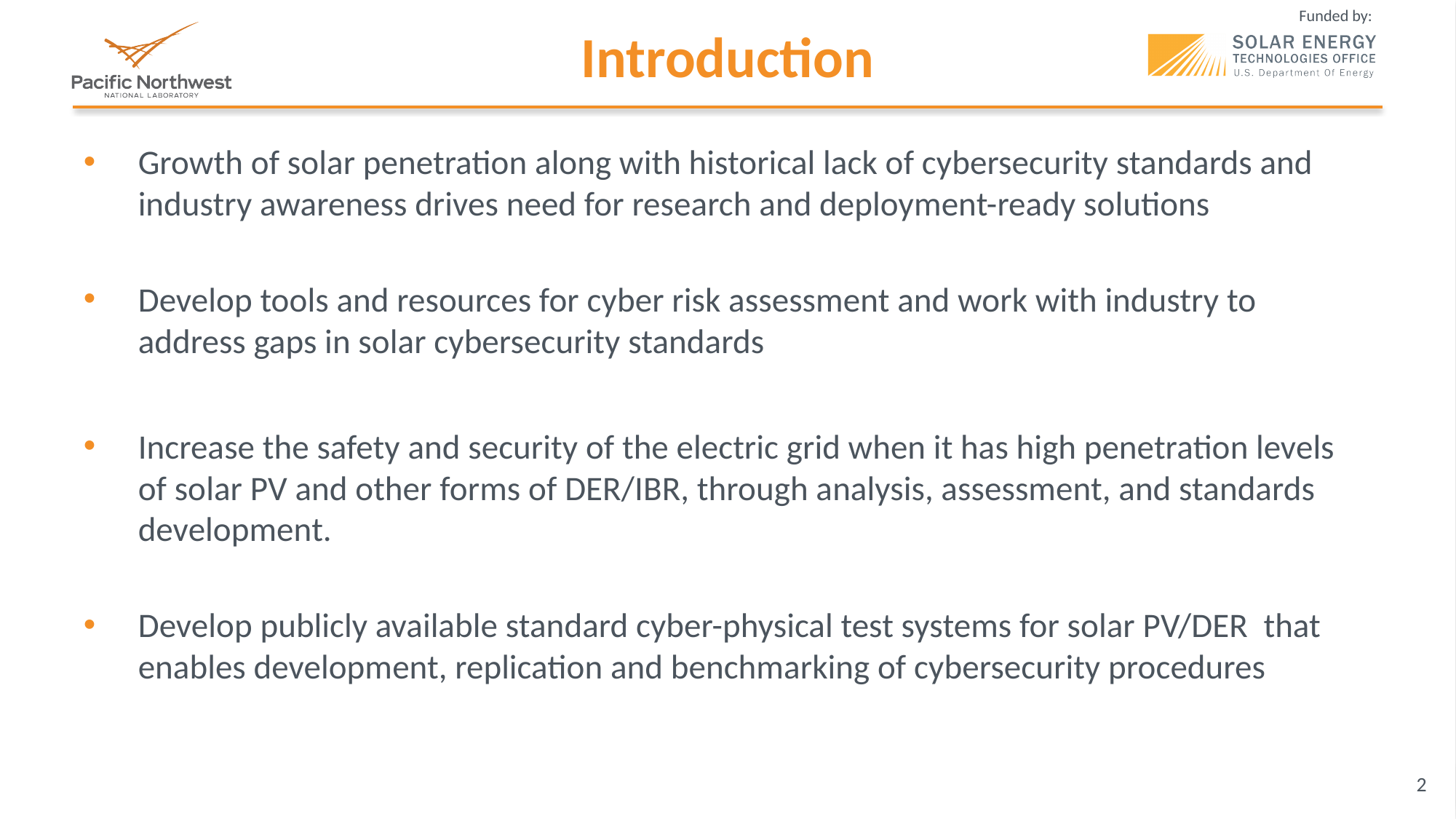

# Introduction
Growth of solar penetration along with historical lack of cybersecurity standards and industry awareness drives need for research and deployment-ready solutions

Develop tools and resources for cyber risk assessment and work with industry to address gaps in solar cybersecurity standards

Increase the safety and security of the electric grid when it has high penetration levels of solar PV and other forms of DER/IBR, through analysis, assessment, and standards development.

Develop publicly available standard cyber-physical test systems for solar PV/DER  that enables development, replication and benchmarking of cybersecurity procedures

2